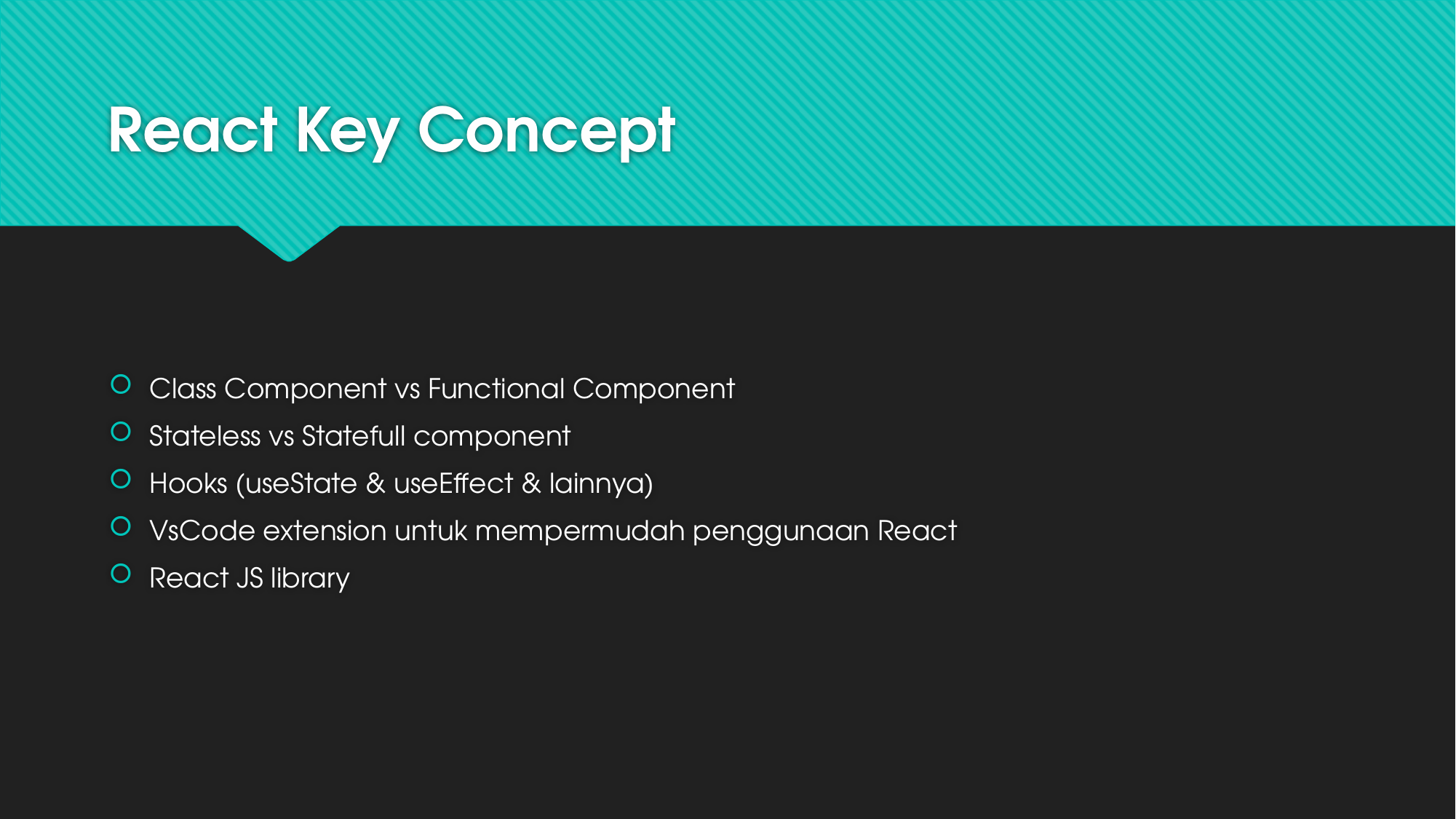

# React Key Concept
Class Component vs Functional Component
Stateless vs Statefull component
Hooks (useState & useEffect & lainnya)
VsCode extension untuk mempermudah penggunaan React
React JS library